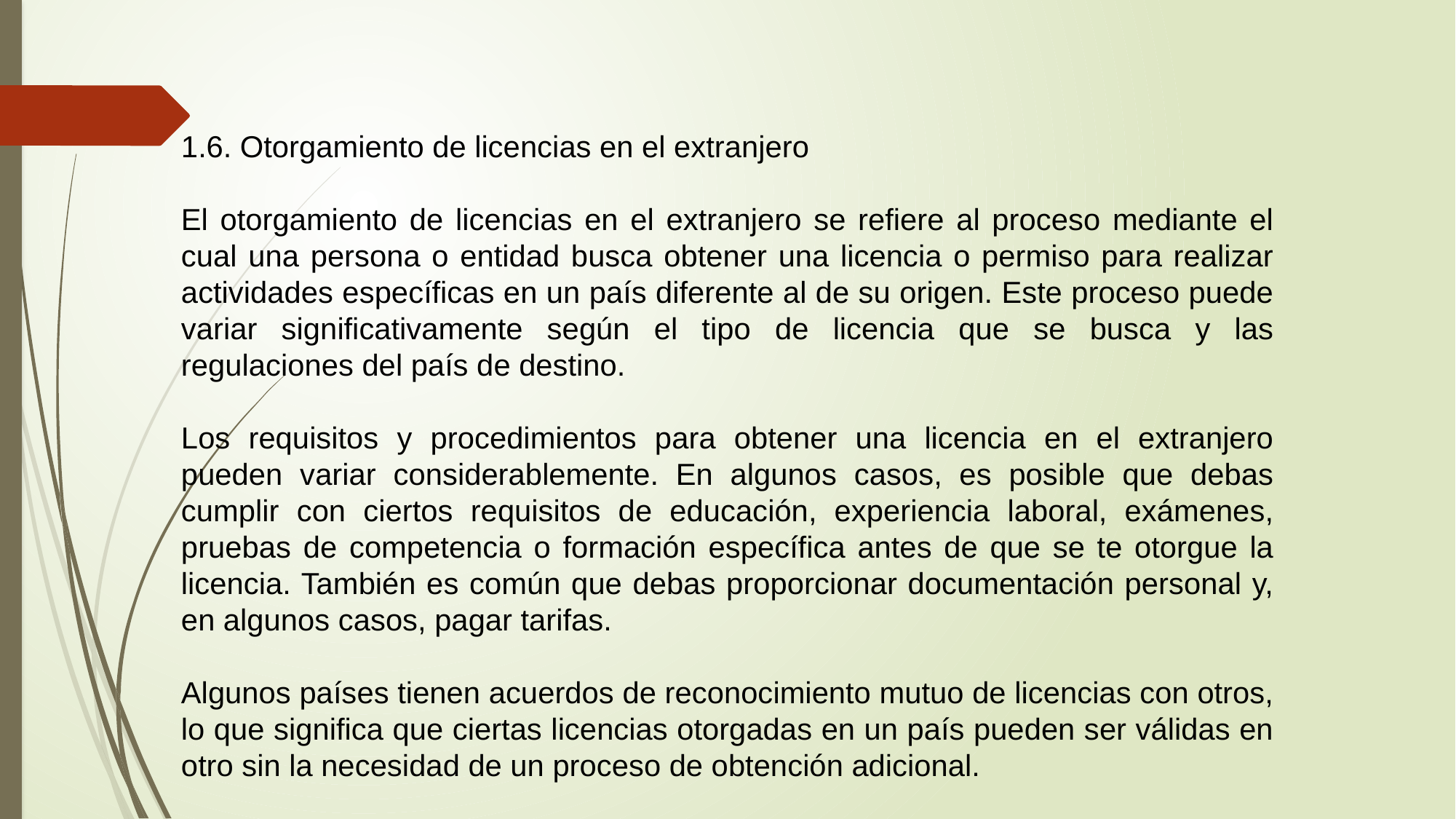

1.6. Otorgamiento de licencias en el extranjero

El otorgamiento de licencias en el extranjero se refiere al proceso mediante el cual una persona o entidad busca obtener una licencia o permiso para realizar actividades específicas en un país diferente al de su origen. Este proceso puede variar significativamente según el tipo de licencia que se busca y las regulaciones del país de destino.

Los requisitos y procedimientos para obtener una licencia en el extranjero pueden variar considerablemente. En algunos casos, es posible que debas cumplir con ciertos requisitos de educación, experiencia laboral, exámenes, pruebas de competencia o formación específica antes de que se te otorgue la licencia. También es común que debas proporcionar documentación personal y, en algunos casos, pagar tarifas.

Algunos países tienen acuerdos de reconocimiento mutuo de licencias con otros, lo que significa que ciertas licencias otorgadas en un país pueden ser válidas en otro sin la necesidad de un proceso de obtención adicional.